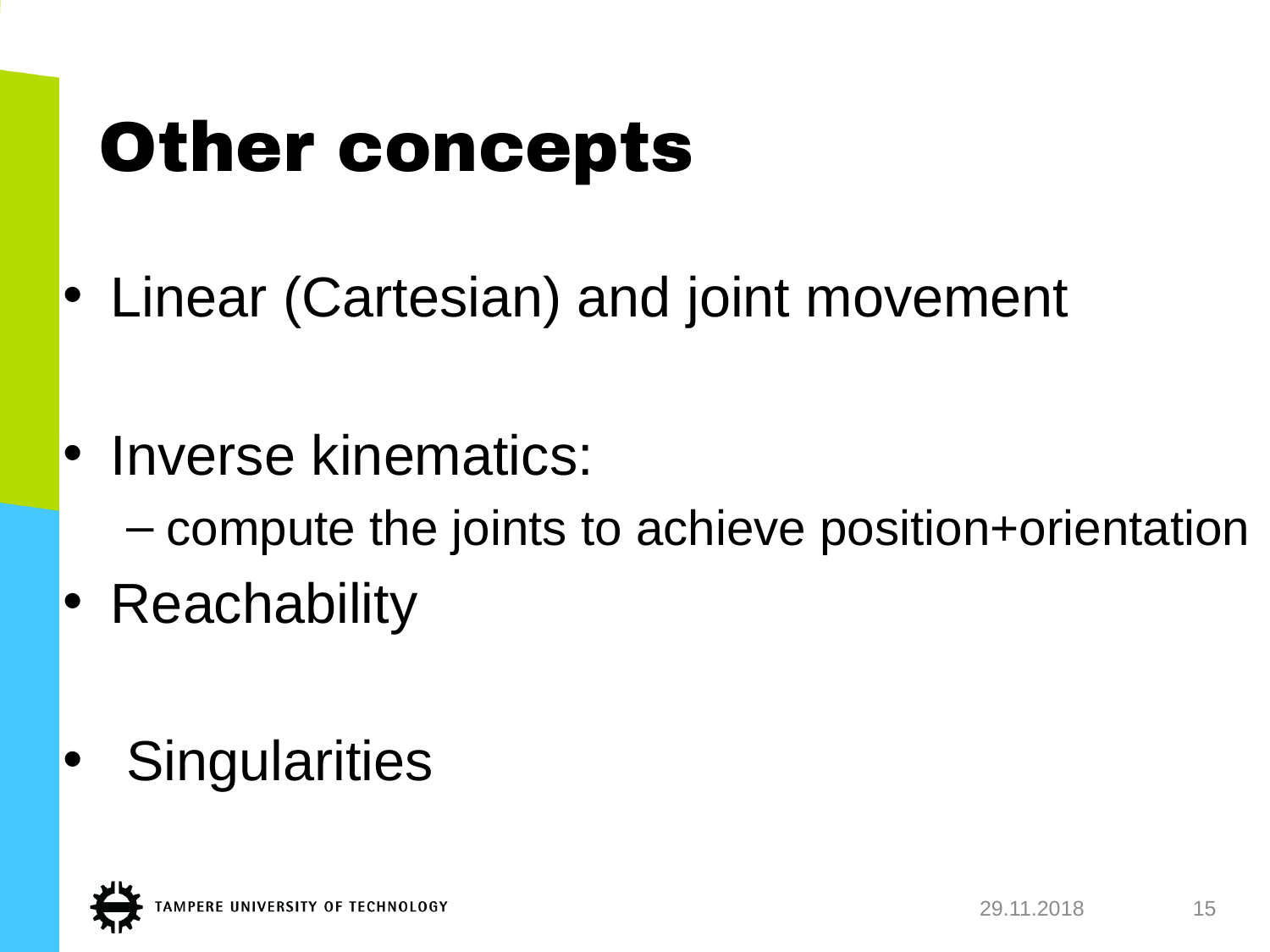

# Other concepts
Linear (Cartesian) and joint movement

Inverse kinematics:
compute the joints to achieve position+orientation
Reachability

 Singularities

29.11.2018
15